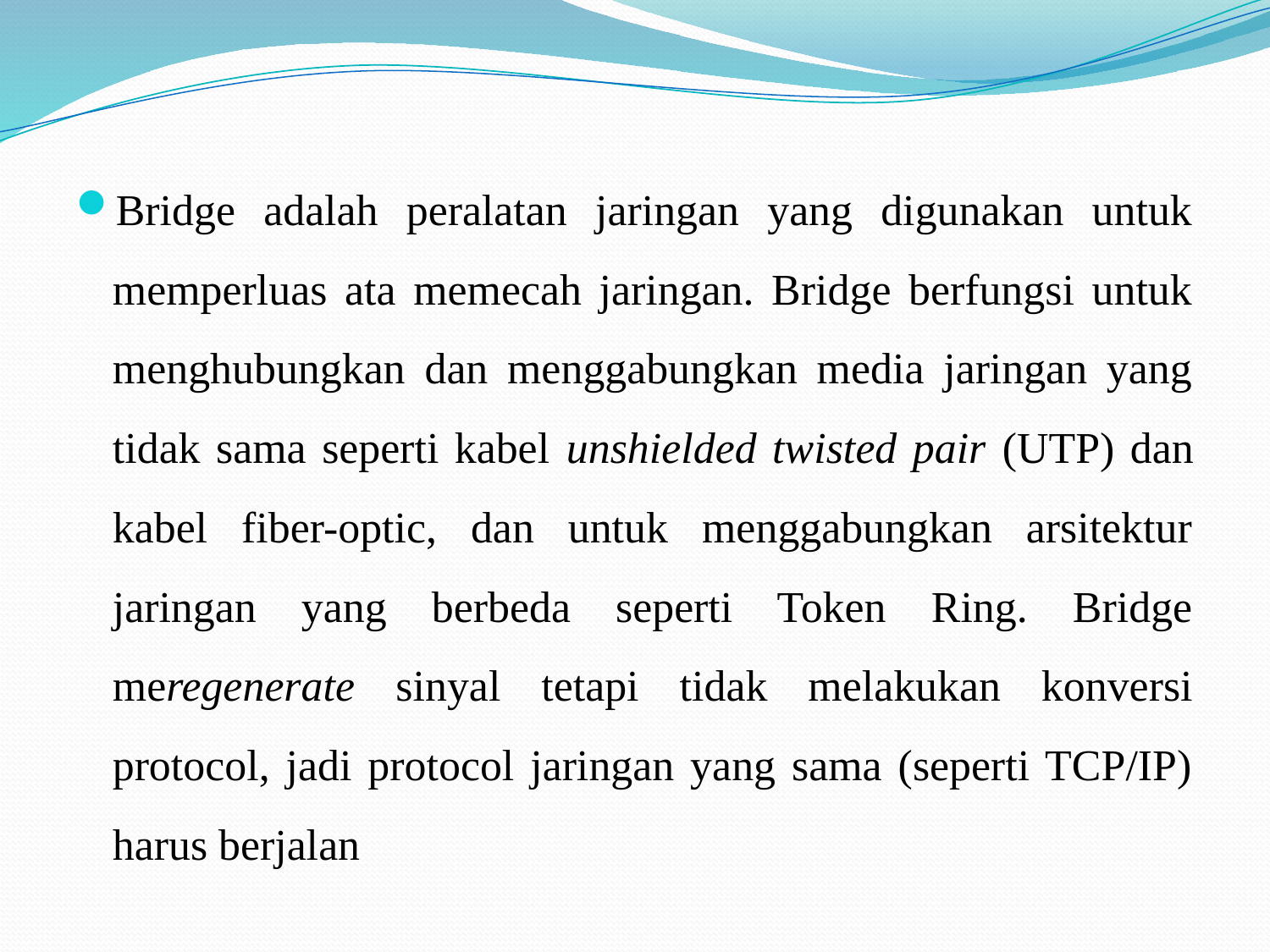

Bridge adalah peralatan jaringan yang digunakan untuk memperluas ata memecah jaringan. Bridge berfungsi untuk menghubungkan dan menggabungkan media jaringan yang tidak sama seperti kabel unshielded twisted pair (UTP) dan kabel fiber-optic, dan untuk menggabungkan arsitektur jaringan yang berbeda seperti Token Ring. Bridge meregenerate sinyal tetapi tidak melakukan konversi protocol, jadi protocol jaringan yang sama (seperti TCP/IP) harus berjalan